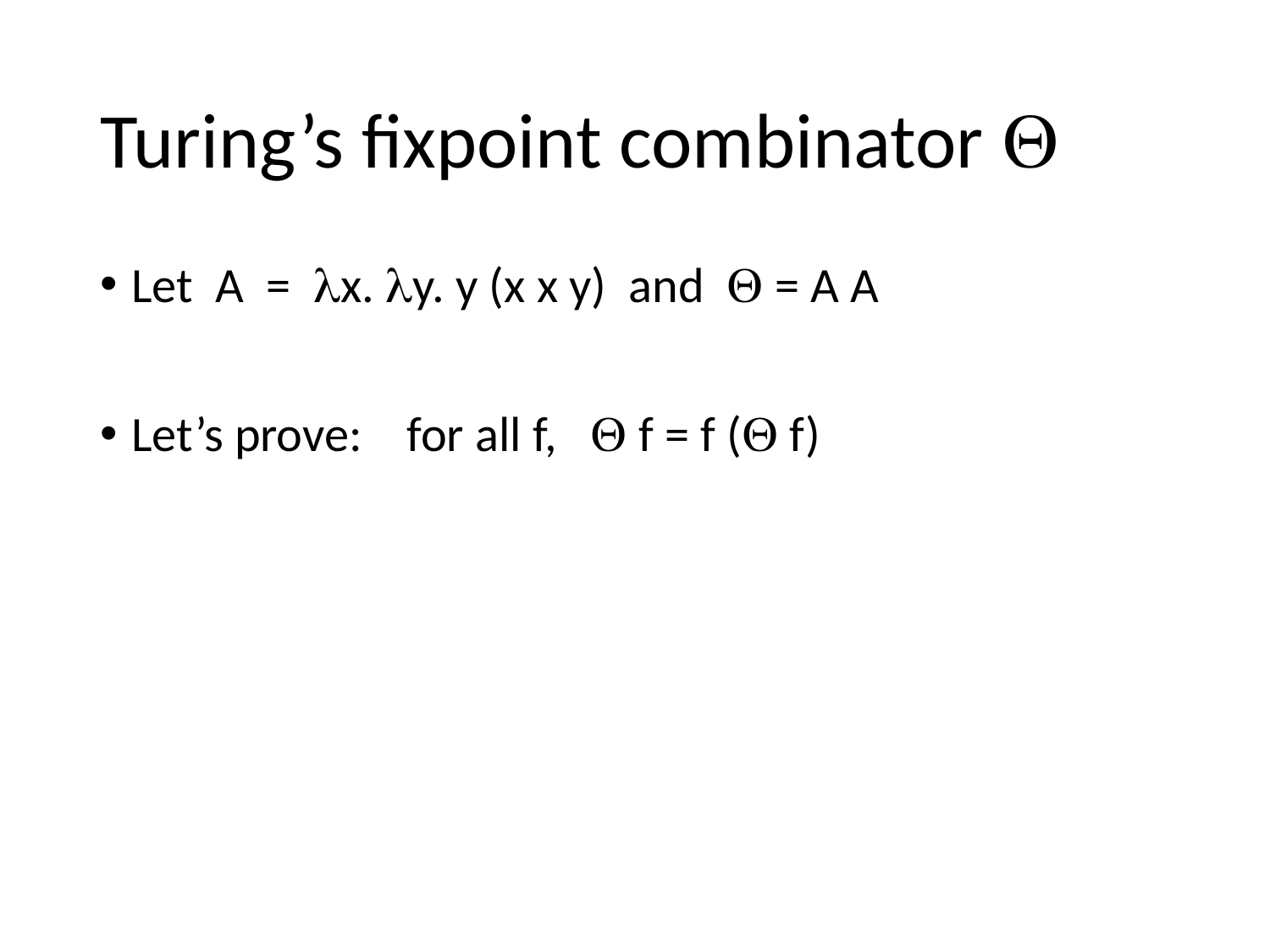

# Turing’s fixpoint combinator Θ
Let  A  =  λx. λy. y (x x y)  and  Θ = A A

Let’s prove:    for all f,   Θ f = f (Θ f)